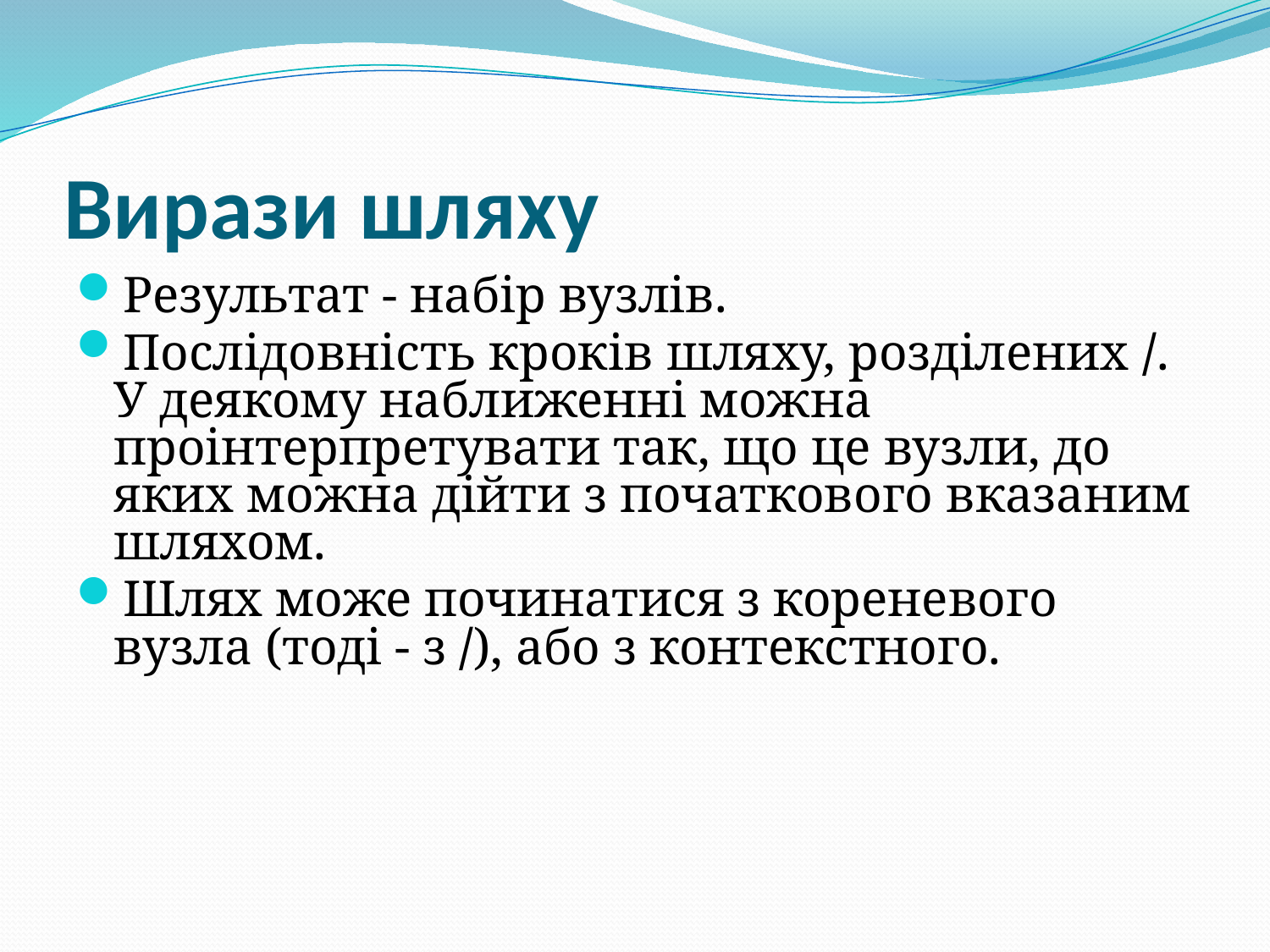

# Вирази шляху
Результат - набір вузлів.
Послідовність кроків шляху, розділених /. У деякому наближенні можна проінтерпретувати так, що це вузли, до яких можна дійти з початкового вказаним шляхом.
Шлях може починатися з кореневого вузла (тоді - з /), або з контекстного.